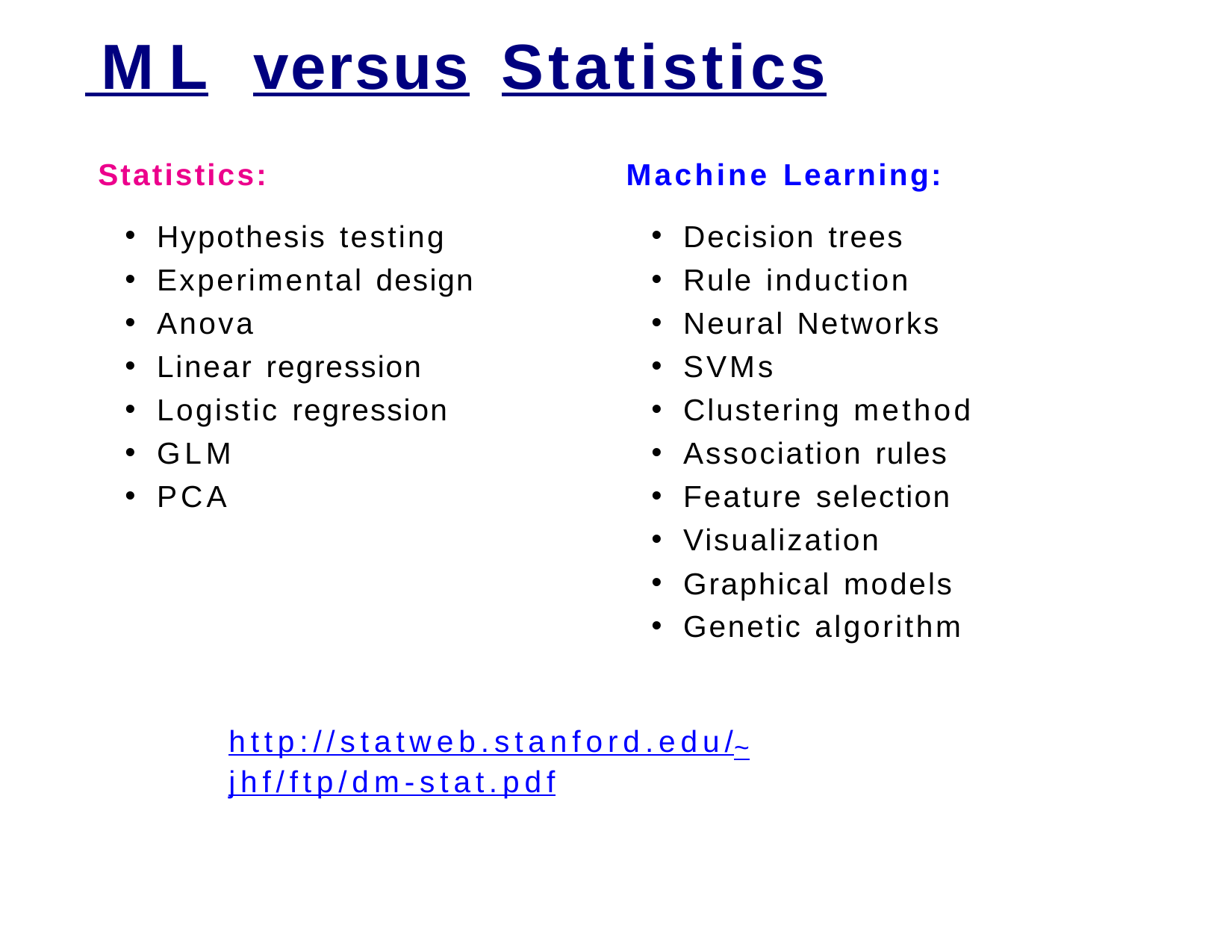

# ML	versus	Statistics
Statistics:	Machine Learning:
Hypothesis testing
Experimental design
Anova
Linear regression
Logistic regression
GLM
PCA
Decision trees
Rule induction
Neural Networks
SVMs
Clustering method
Association rules
Feature selection
Visualization
Graphical models
Genetic algorithm
http://statweb.stanford.edu/~jhf/ftp/dm-stat.pdf